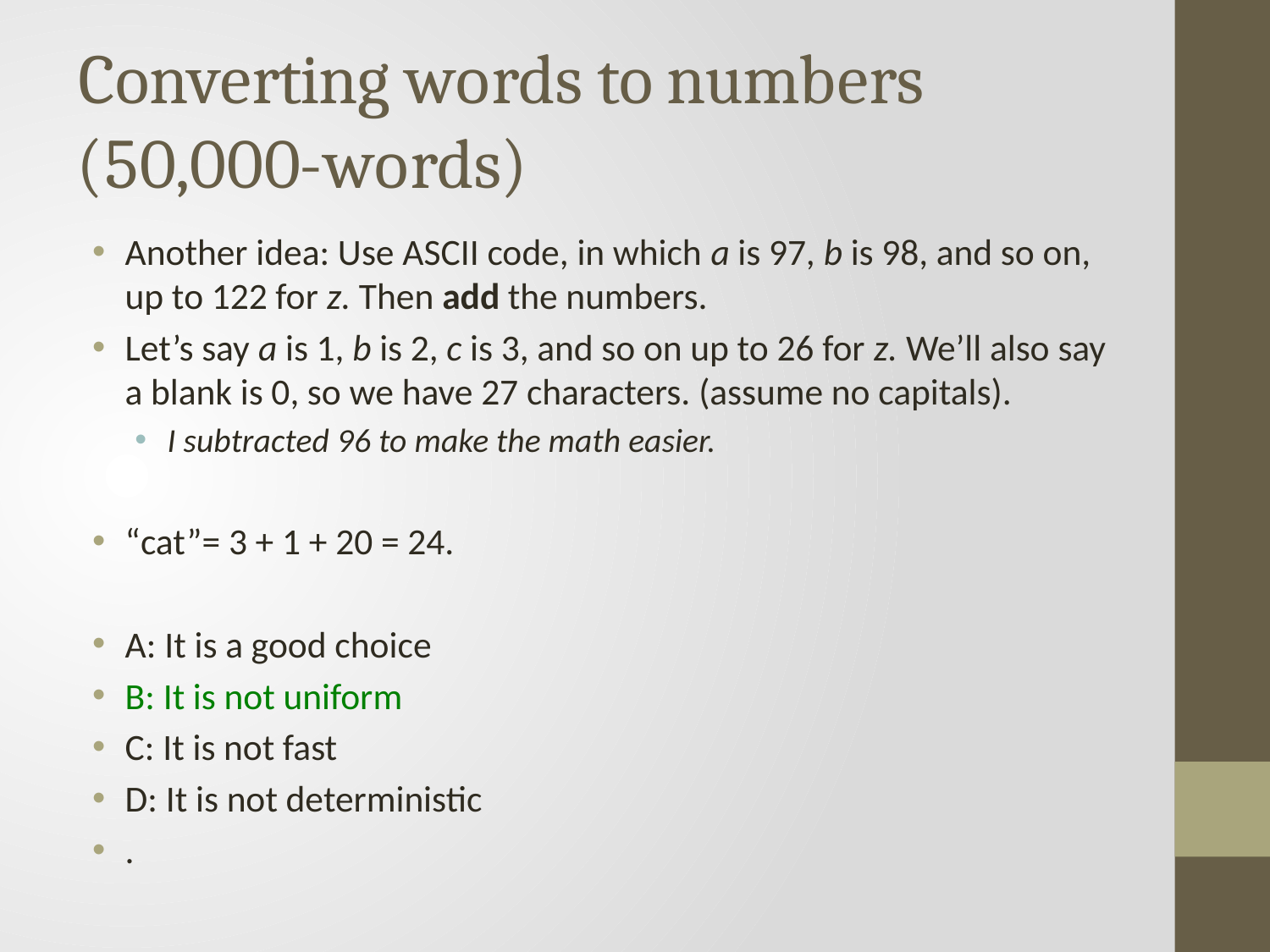

# Converting words to numbers (50,000-words)
Another idea: Use ASCII code, in which a is 97, b is 98, and so on, up to 122 for z. Then add the numbers.
Let’s say a is 1, b is 2, c is 3, and so on up to 26 for z. We’ll also say a blank is 0, so we have 27 characters. (assume no capitals).
I subtracted 96 to make the math easier.

“cat”= 3 + 1 + 20 = 24.

A: It is a good choice
B: It is not uniform
C: It is not fast
D: It is not deterministic
.